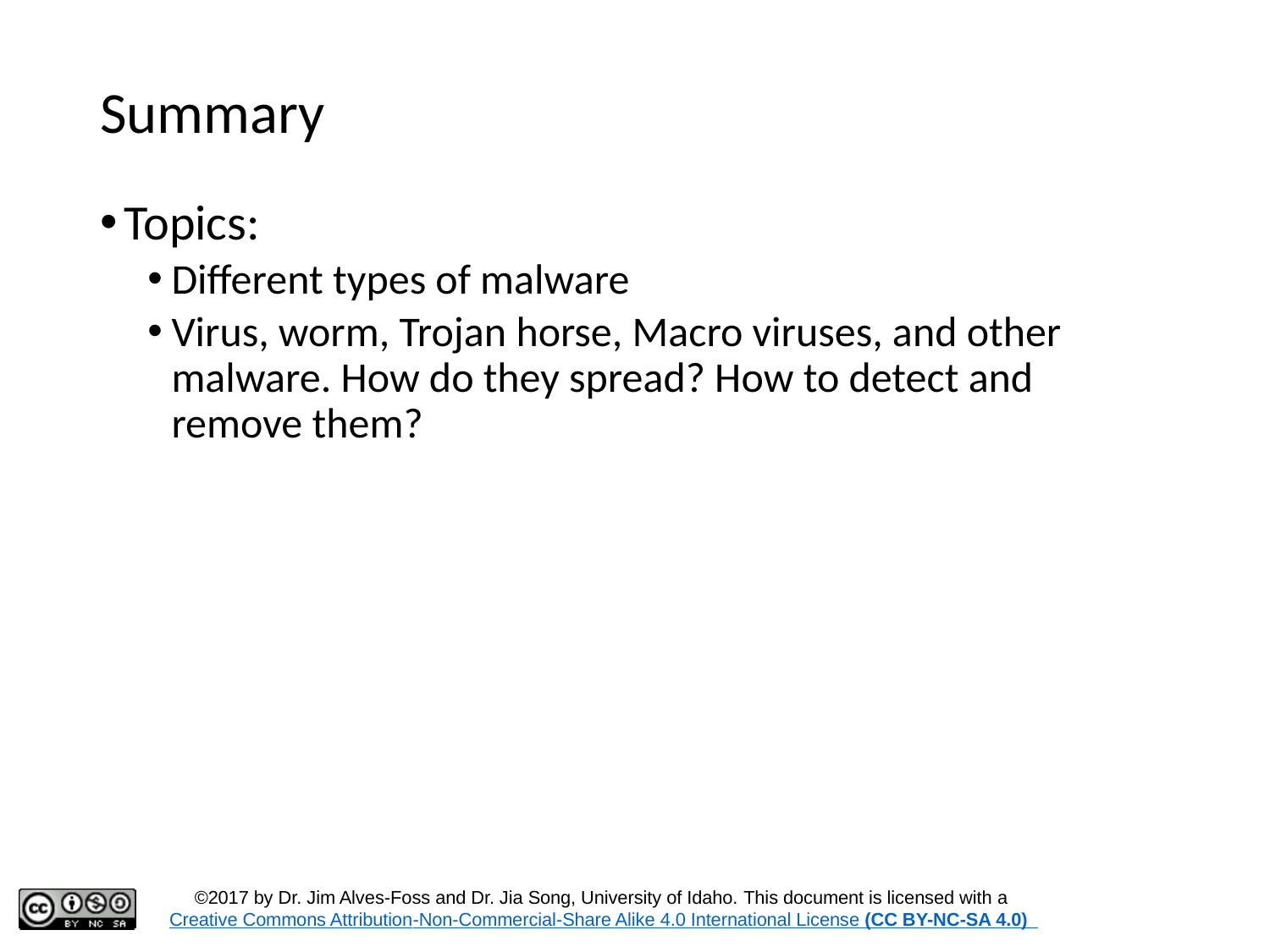

# Summary
Topics:
Different types of malware
Virus, worm, Trojan horse, Macro viruses, and other malware. How do they spread? How to detect and remove them?